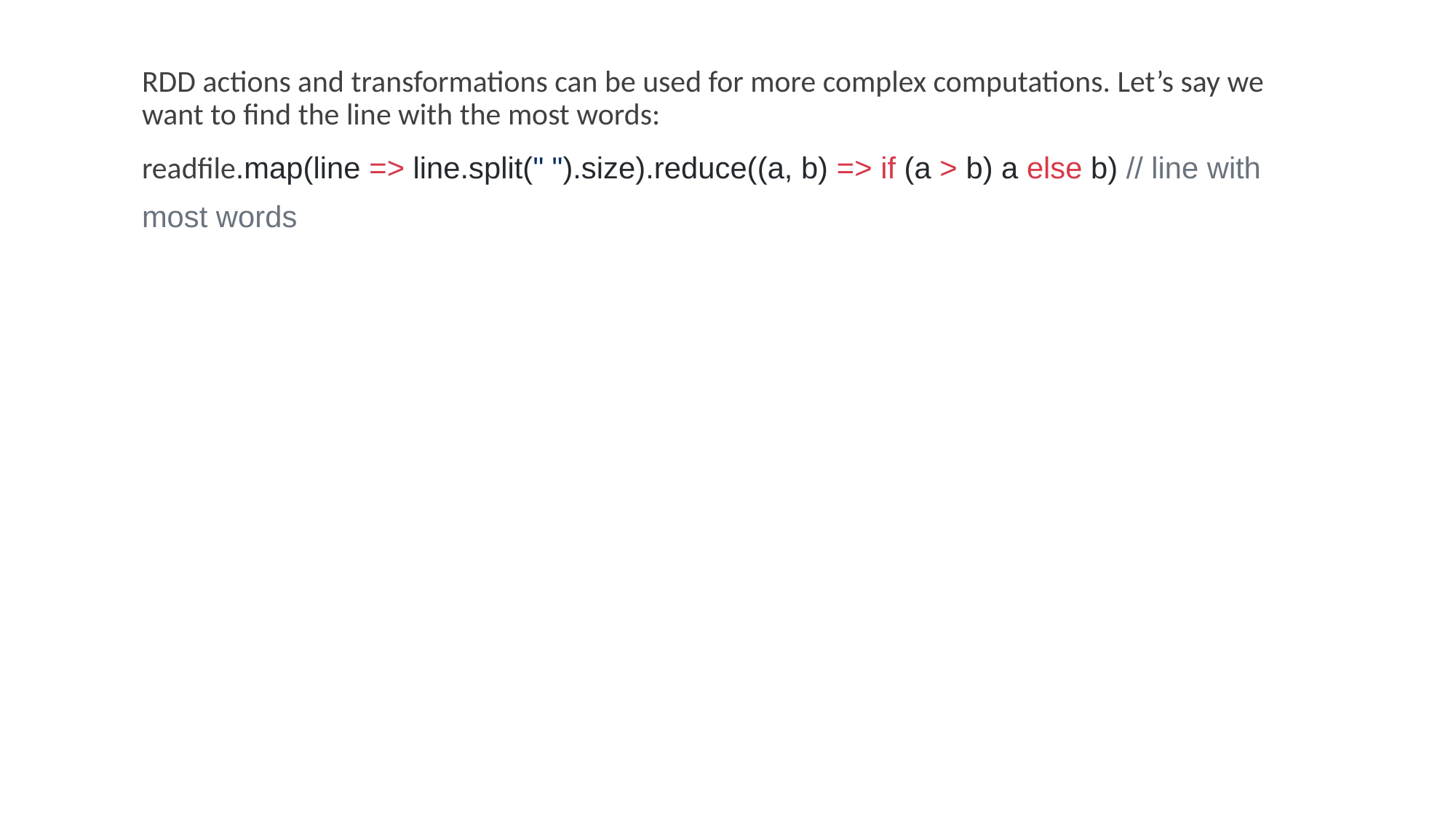

RDD actions and transformations can be used for more complex computations. Let’s say we want to find the line with the most words:
readfile.map(line => line.split(" ").size).reduce((a, b) => if (a > b) a else b) // line with most words